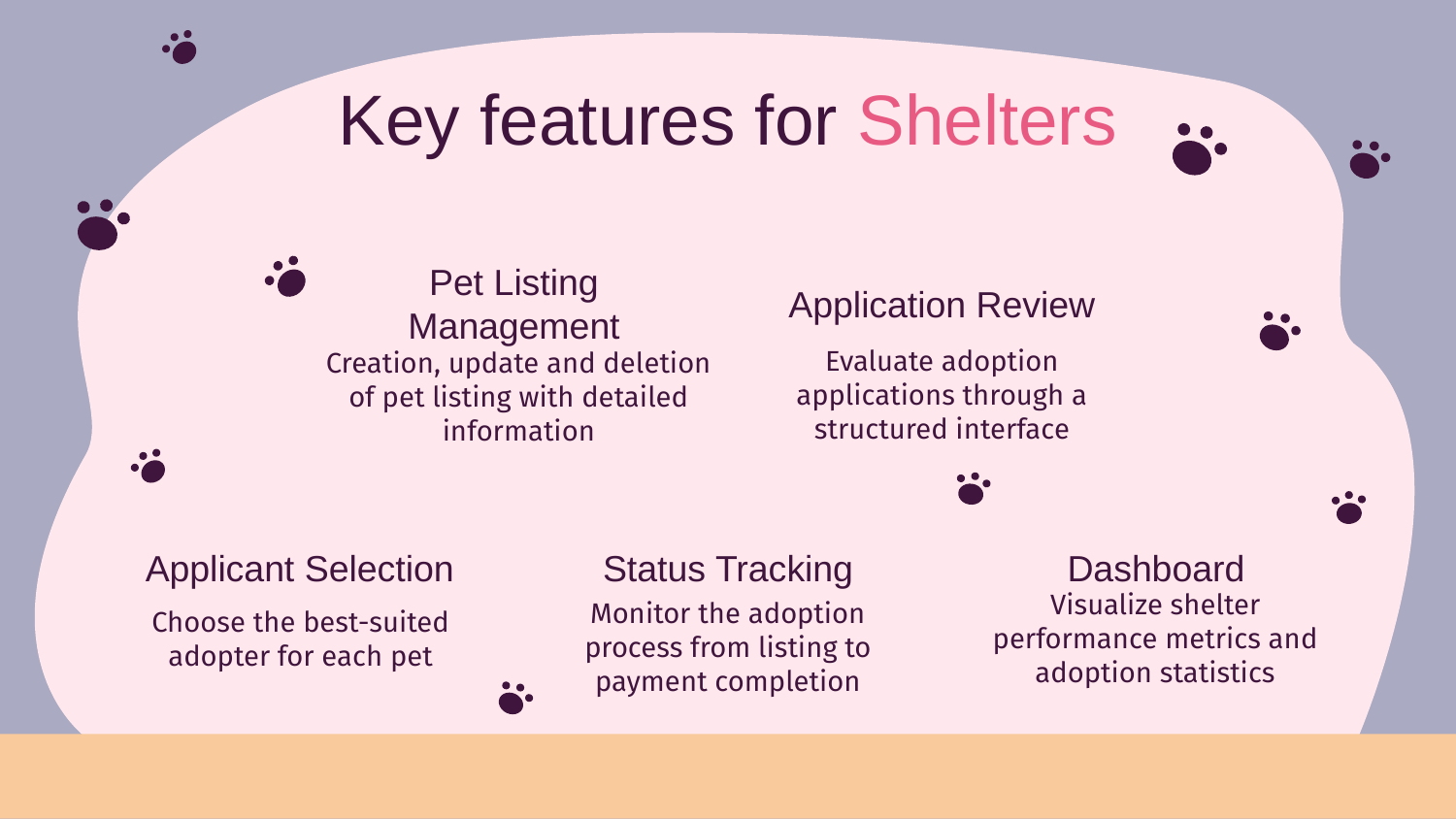

# Key features for Shelters

Pet Listing Management
Application Review

Creation, update and deletion of pet listing with detailed information
Evaluate adoption applications through a structured interface

Applicant Selection
Status Tracking
Dashboard
Monitor the adoption process from listing to payment completion
Choose the best-suited adopter for each pet
Visualize shelter performance metrics and adoption statistics